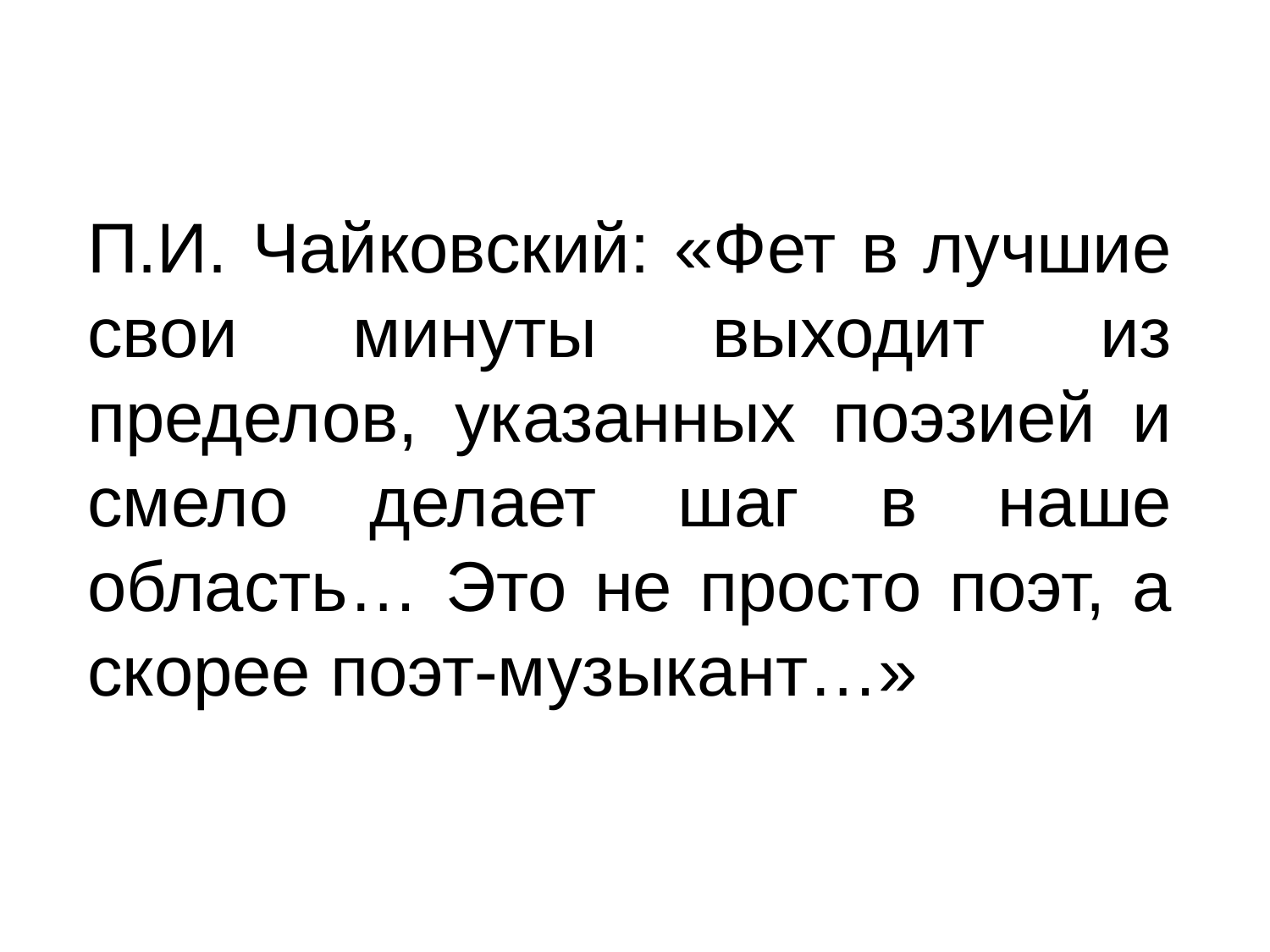

П.И. Чайковский: «Фет в лучшие свои минуты выходит из пределов, указанных поэзией и смело делает шаг в наше область… Это не просто поэт, а скорее поэт-музыкант…»